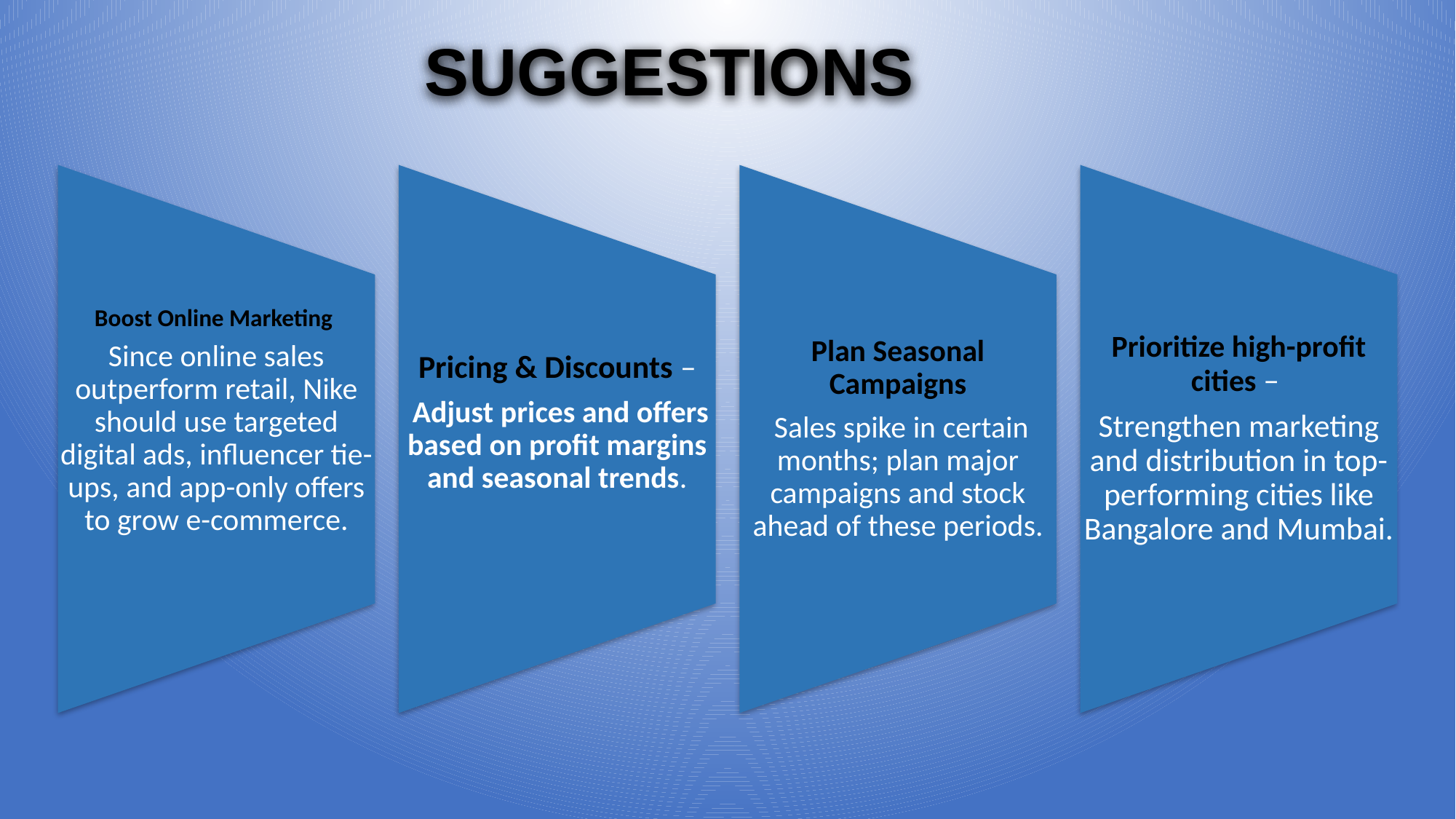

SUGGESTIONS
Boost Online Marketing
Since online sales outperform retail, Nike should use targeted digital ads, influencer tie-ups, and app-only offers to grow e-commerce.

Pricing & Discounts –
 Adjust prices and offers based on profit margins and seasonal trends.
Plan Seasonal Campaigns
 Sales spike in certain months; plan major campaigns and stock ahead of these periods.
Prioritize high-profit cities –
Strengthen marketing and distribution in top-performing cities like Bangalore and Mumbai.